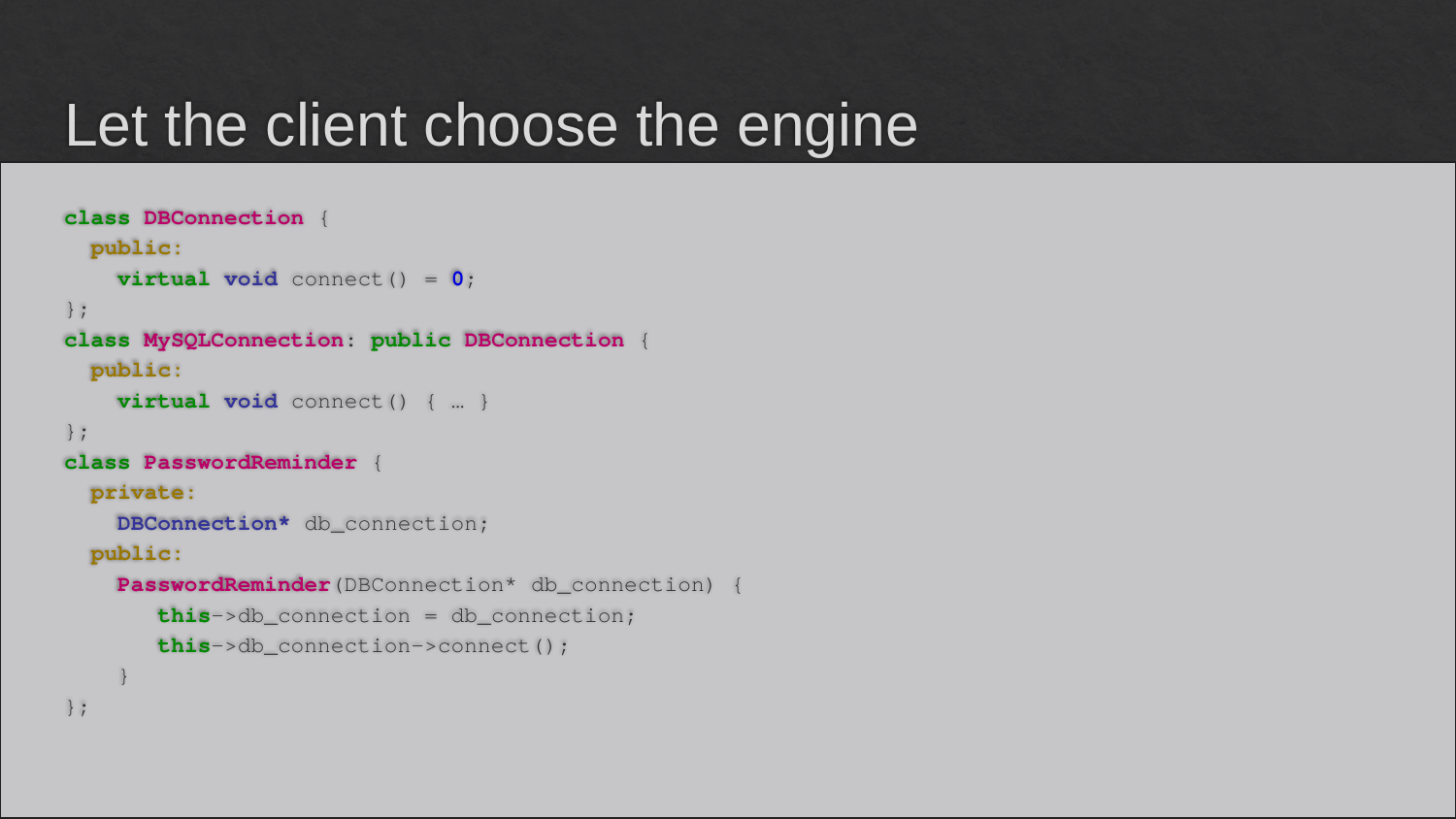

# Let the client choose the engine

class DBConnection {
  public:
    virtual void connect() = 0;
};
class MySQLConnection: public DBConnection {
  public:
    virtual void connect() { … }
};
class PasswordReminder {
  private:
    DBConnection* db_connection;
  public:
    PasswordReminder(DBConnection* db_connection) {
       this->db_connection = db_connection;
       this->db_connection->connect();
    }
};